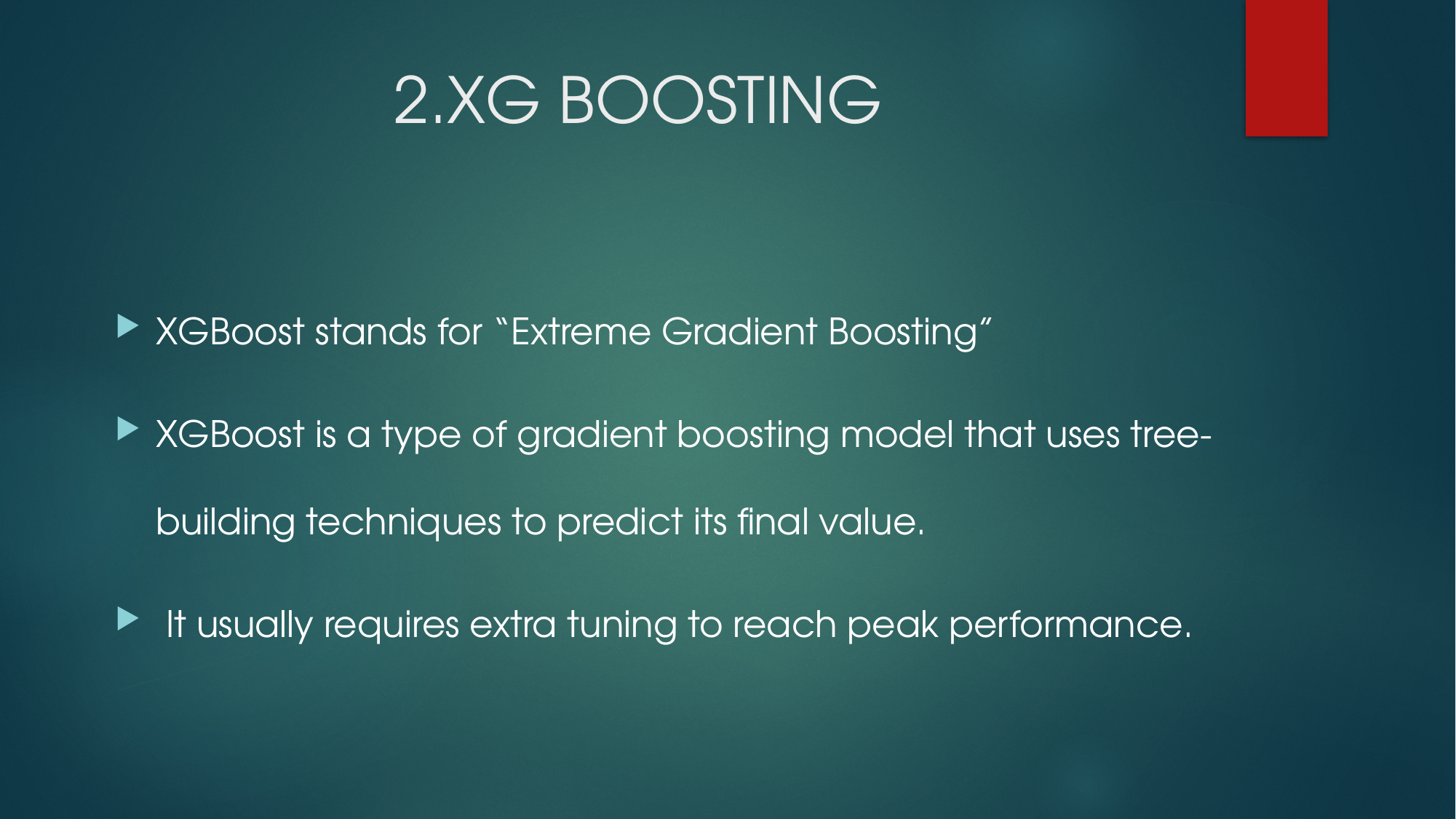

# 2.XG BOOSTING
XGBoost stands for “Extreme Gradient Boosting”
XGBoost is a type of gradient boosting model that uses tree-building techniques to predict its final value.
 It usually requires extra tuning to reach peak performance.